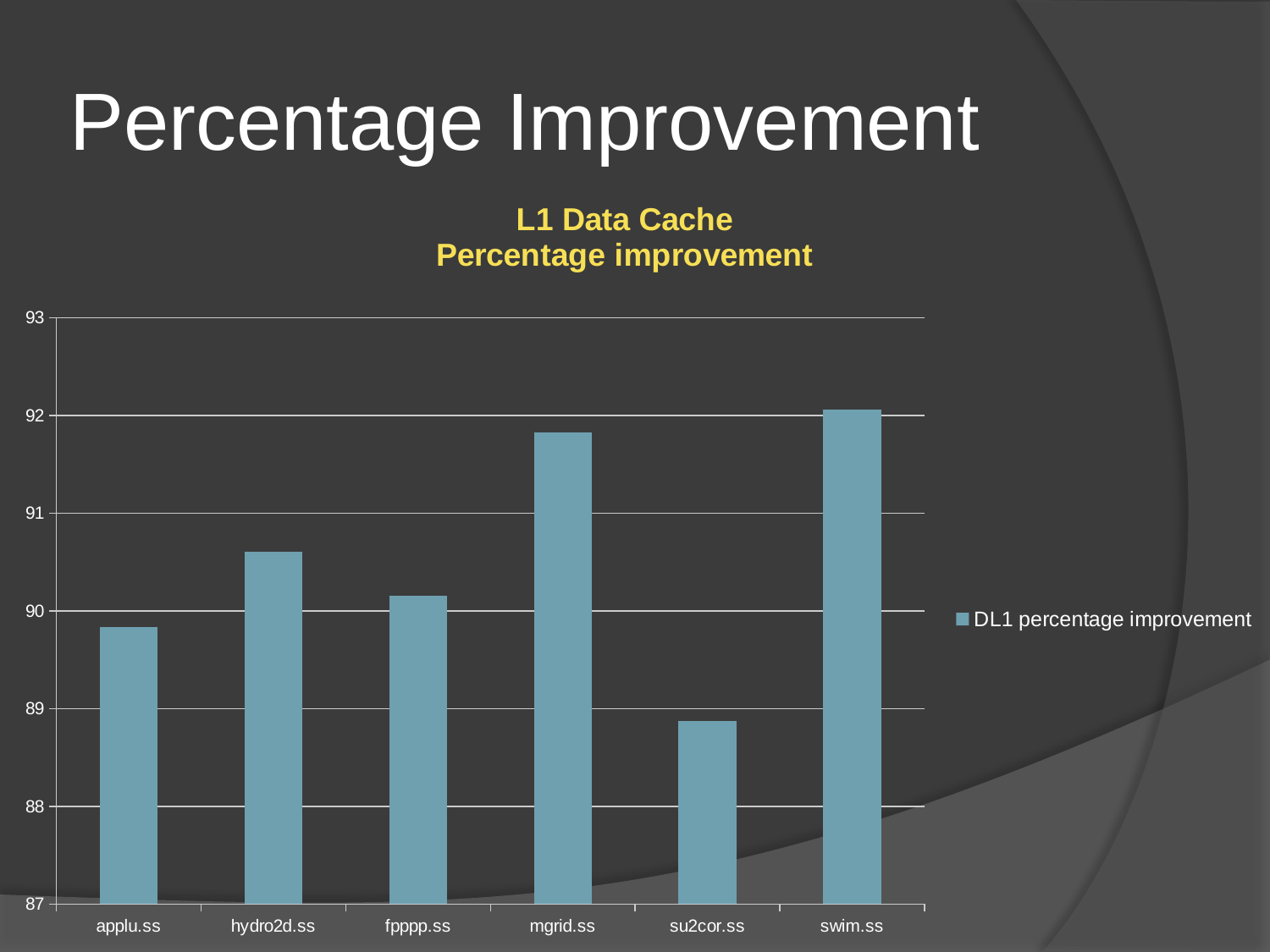

# Percentage Improvement

### Chart: L1 Data Cache
Percentage improvement

| Category | DL1 percentage improvement |
|---|---|
| applu.ss | 89.83688833124216 |
| hydro2d.ss | 90.60402684563759 |
| fpppp.ss | 90.15317286652079 |
| mgrid.ss | 91.83006535947713 |
| su2cor.ss | 88.87417218543045 |
| swim.ss | 92.06349206349206 |